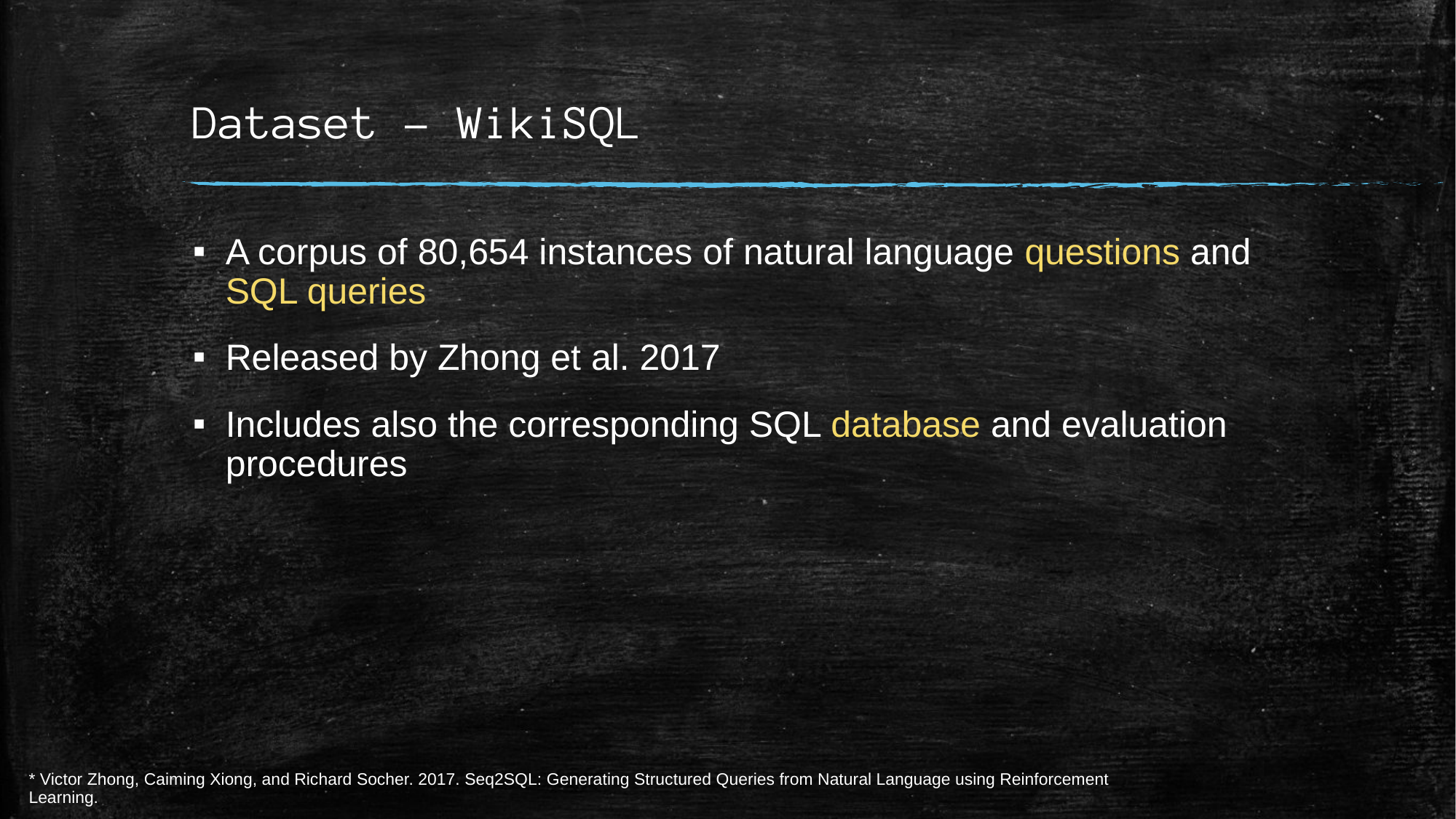

# Dataset - WikiSQL
A corpus of 80,654 instances of natural language questions and SQL queries
Released by Zhong et al. 2017
Includes also the corresponding SQL database and evaluation procedures

* Victor Zhong, Caiming Xiong, and Richard Socher. 2017. Seq2SQL: Generating Structured Queries from Natural Language using Reinforcement Learning.